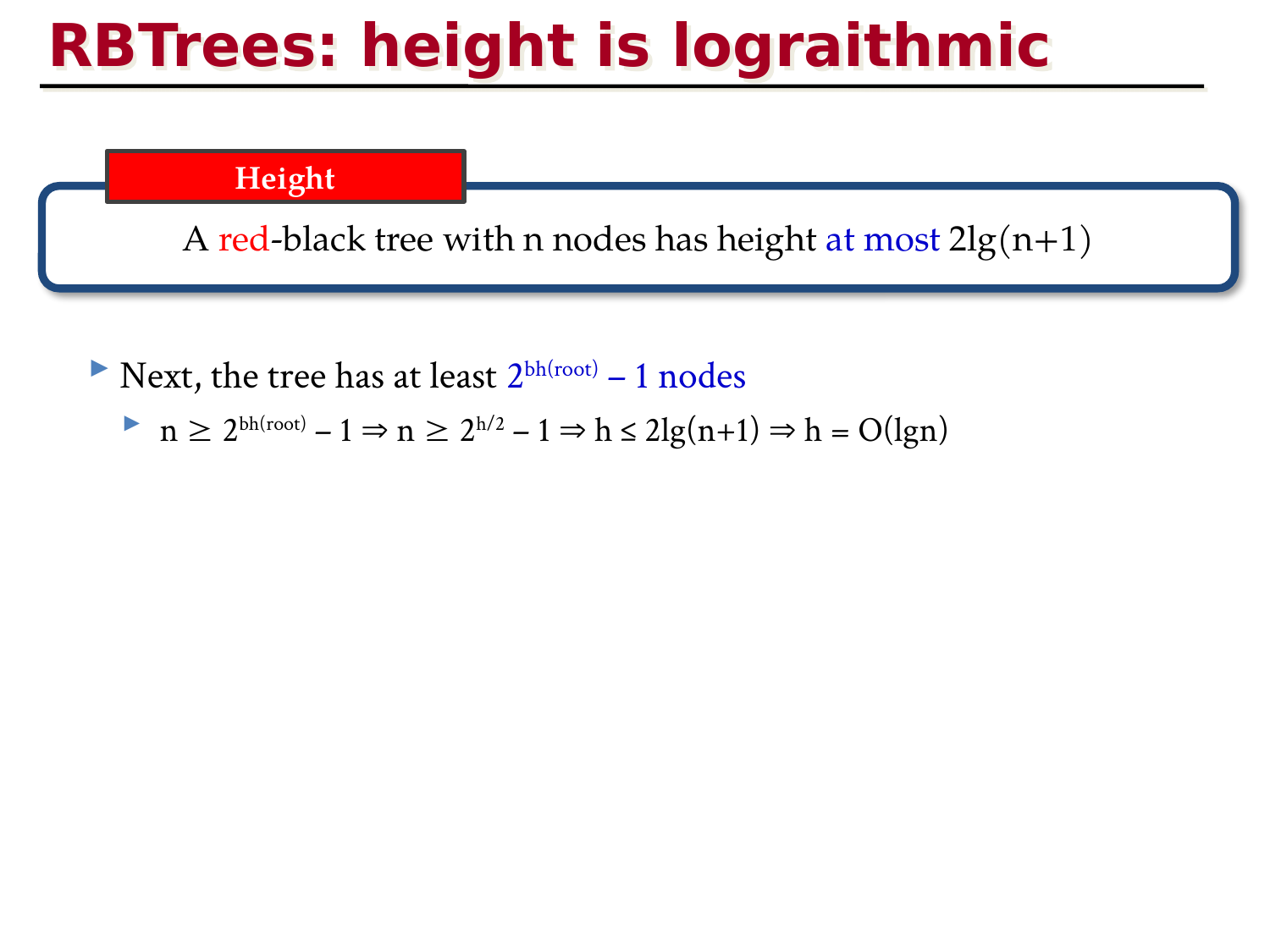

RBTrees: height is lograithmic

Height
A red-black tree with n nodes has height at most 2lg(n+1)
 Next, the tree has at least 2bh(root) – 1 nodes
 n ≥ 2bh(root) – 1 ⇒ n ≥ 2h/2 – 1 ⇒ h ≤ 2lg(n+1) ⇒ h = O(lgn)